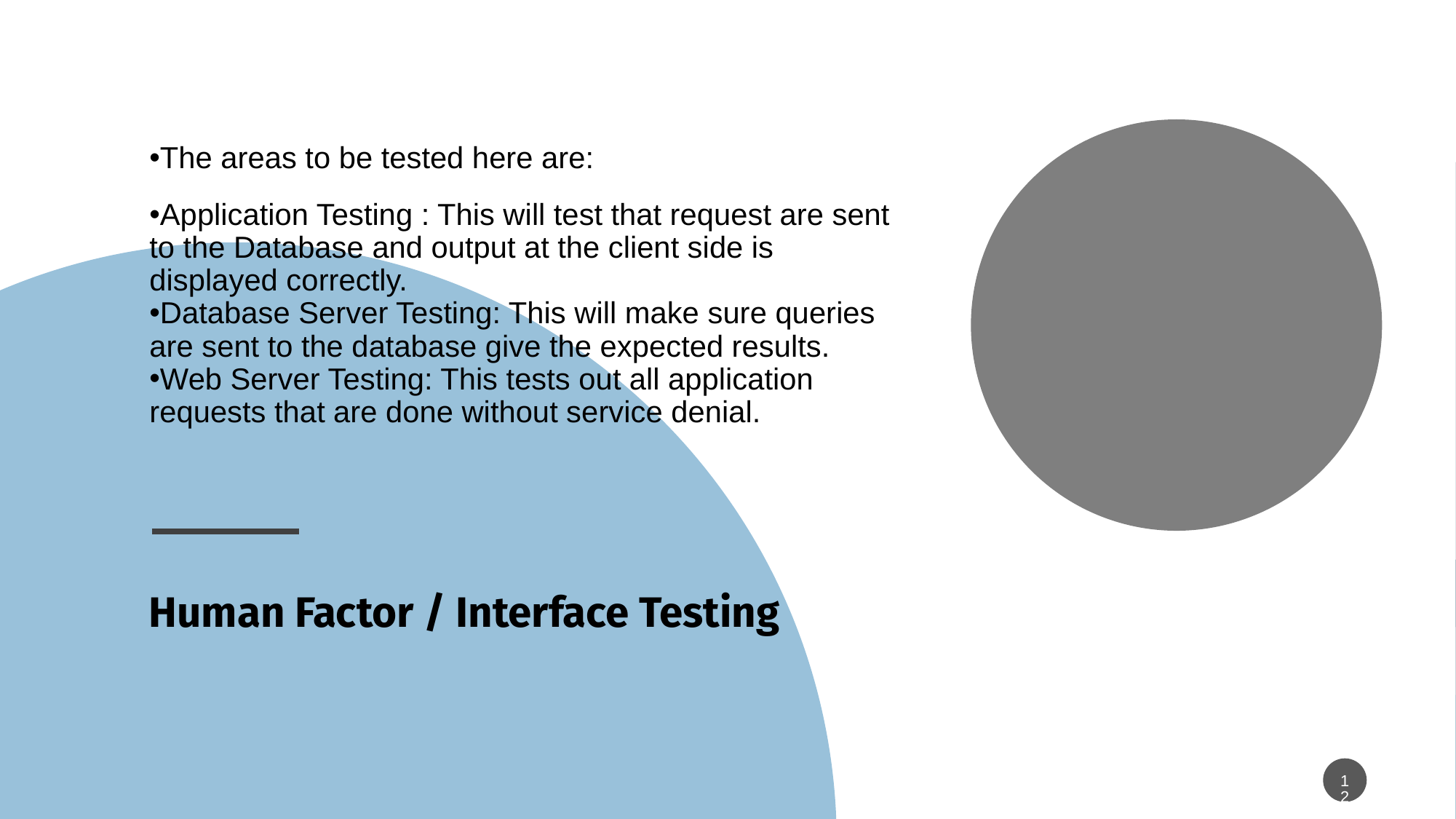

The areas to be tested here are:
Application Testing : This will test that request are sent to the Database and output at the client side is displayed correctly.
Database Server Testing: This will make sure queries are sent to the database give the expected results.
Web Server Testing: This tests out all application requests that are done without service denial.

Human Factor / Interface Testing

12